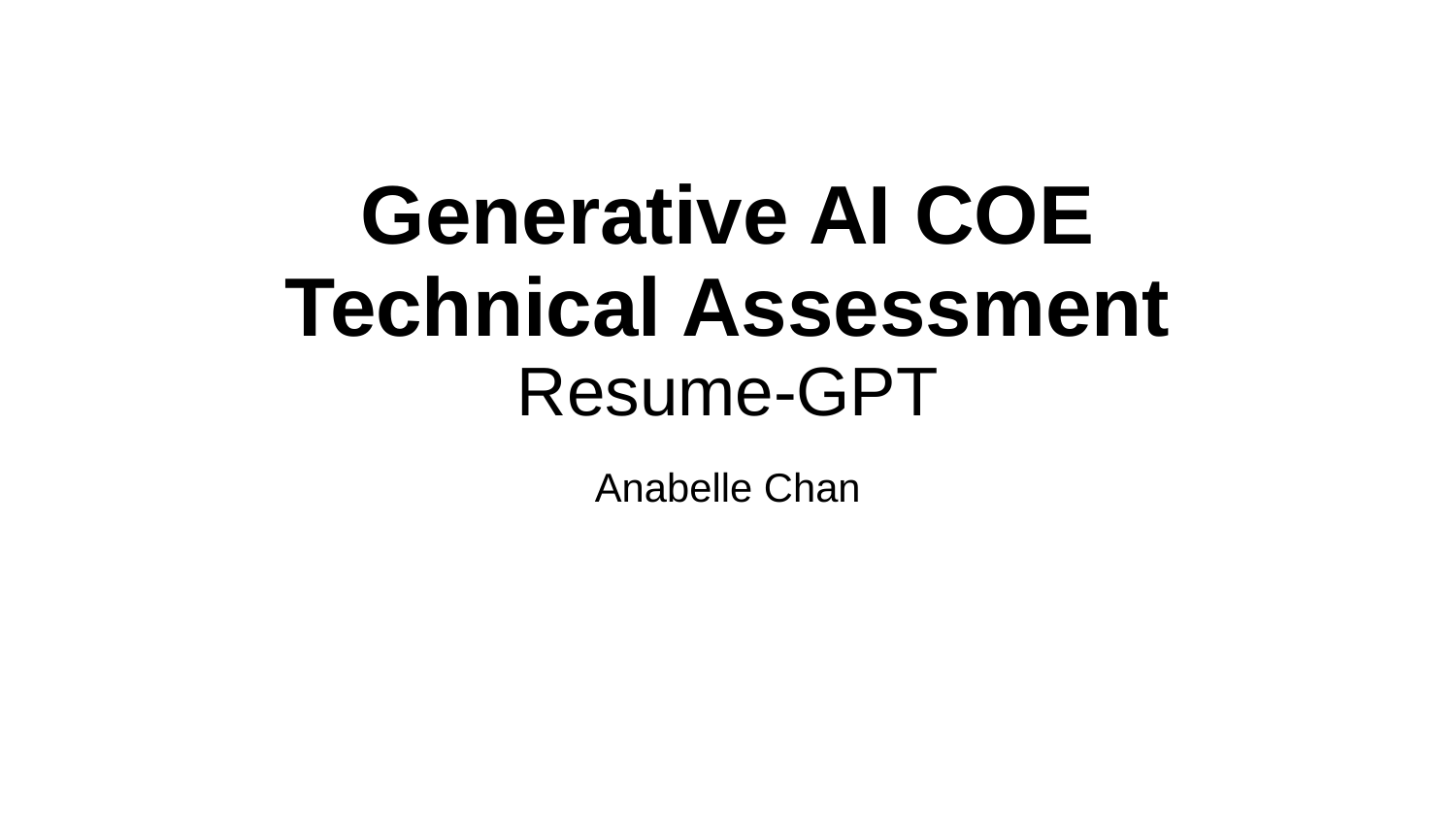

# Generative AI COE
Technical Assessment
Resume-GPT
Anabelle Chan